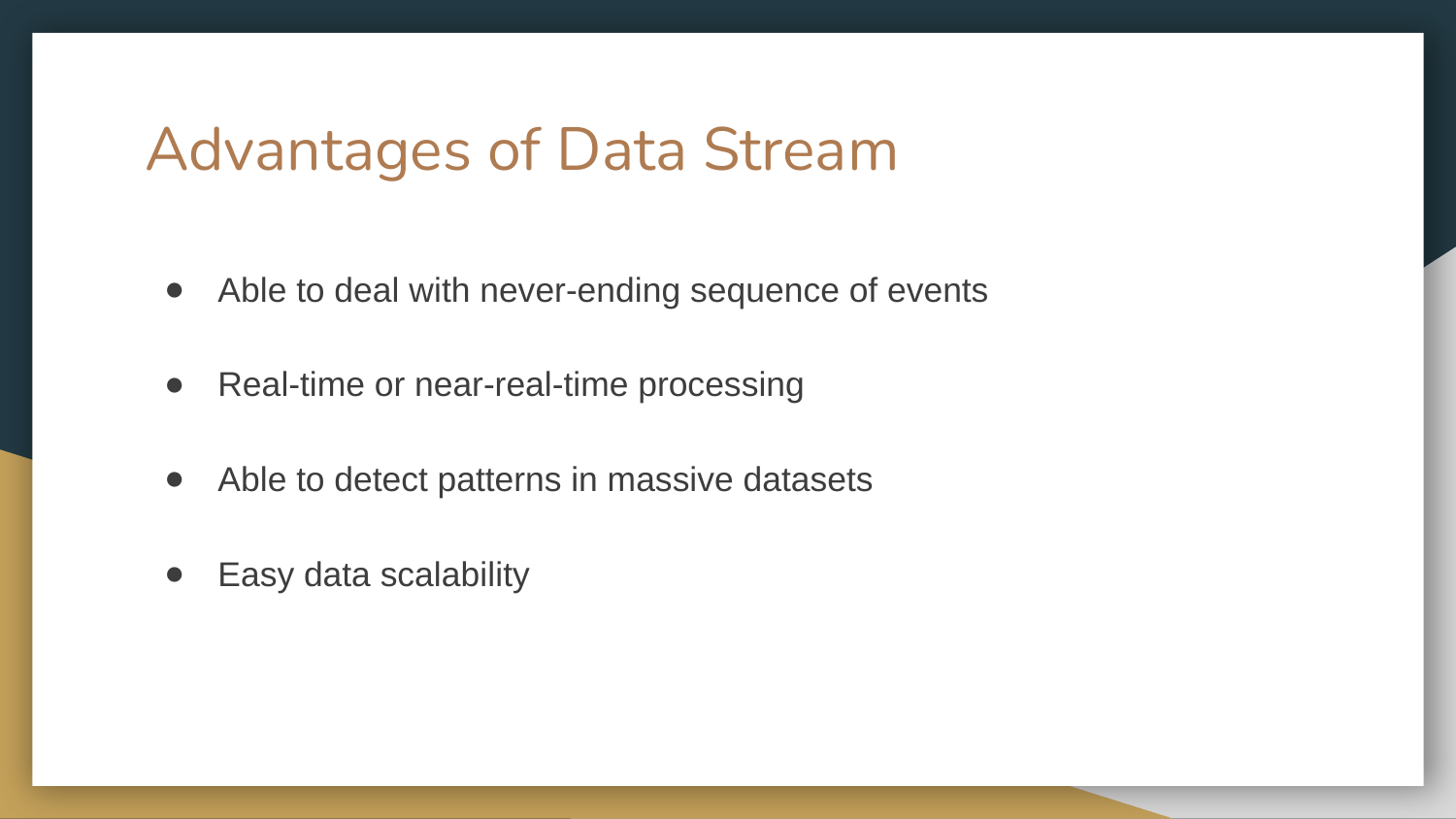

# Advantages of Data Stream
Able to deal with never-ending sequence of events

Real-time or near-real-time processing

Able to detect patterns in massive datasets

Easy data scalability